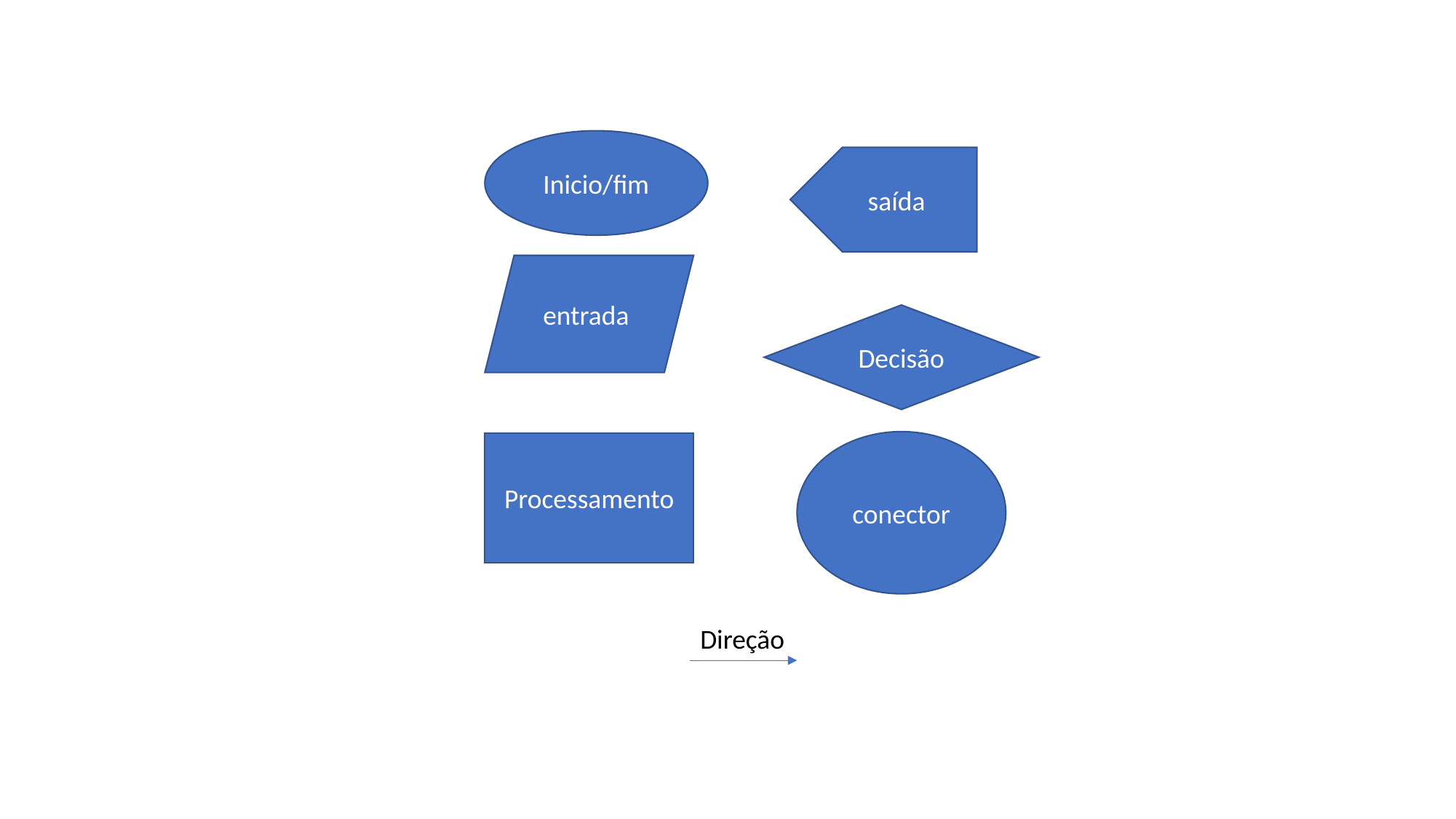

Inicio/fim
saída
entrada
Decisão
conector
Processamento
Direção